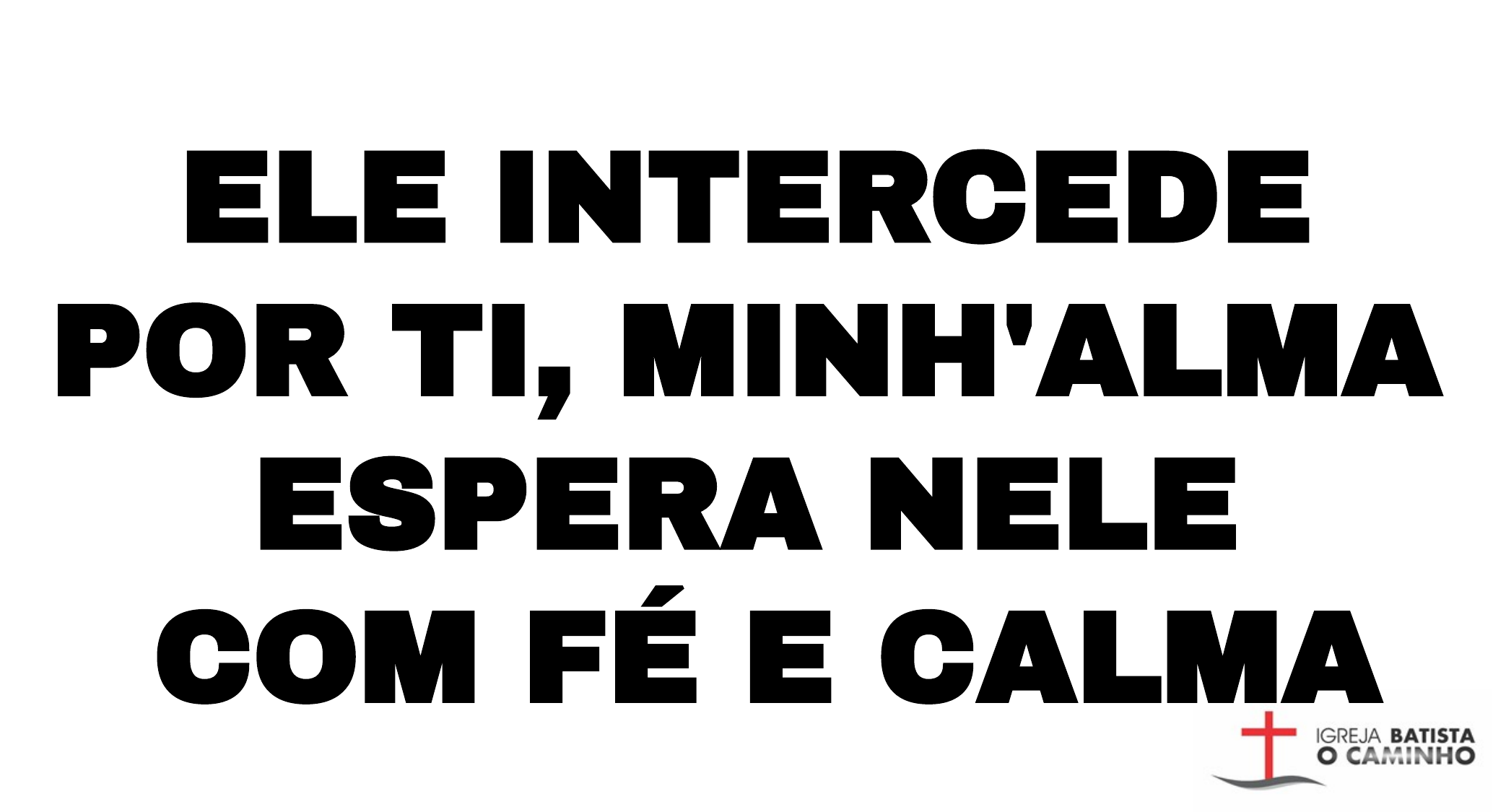

ELE INTERCEDE POR TI, MINH'ALMA
ESPERA NELE
 COM FÉ E CALMA